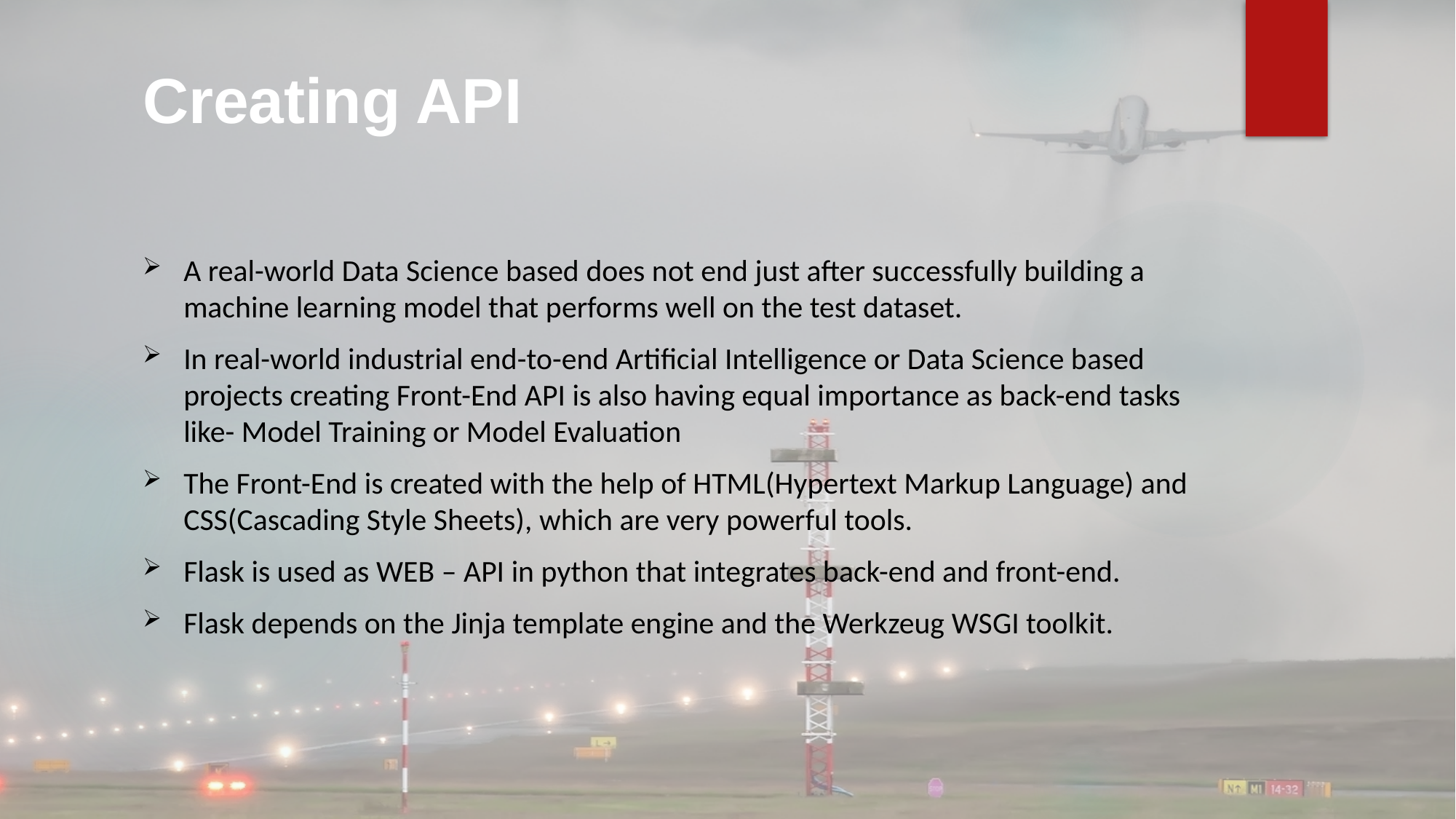

# Creating API
A real-world Data Science based does not end just after successfully building a machine learning model that performs well on the test dataset.
In real-world industrial end-to-end Artificial Intelligence or Data Science based projects creating Front-End API is also having equal importance as back-end tasks like- Model Training or Model Evaluation
The Front-End is created with the help of HTML(Hypertext Markup Language) and CSS(Cascading Style Sheets), which are very powerful tools.
Flask is used as WEB – API in python that integrates back-end and front-end.
Flask depends on the Jinja template engine and the Werkzeug WSGI toolkit.